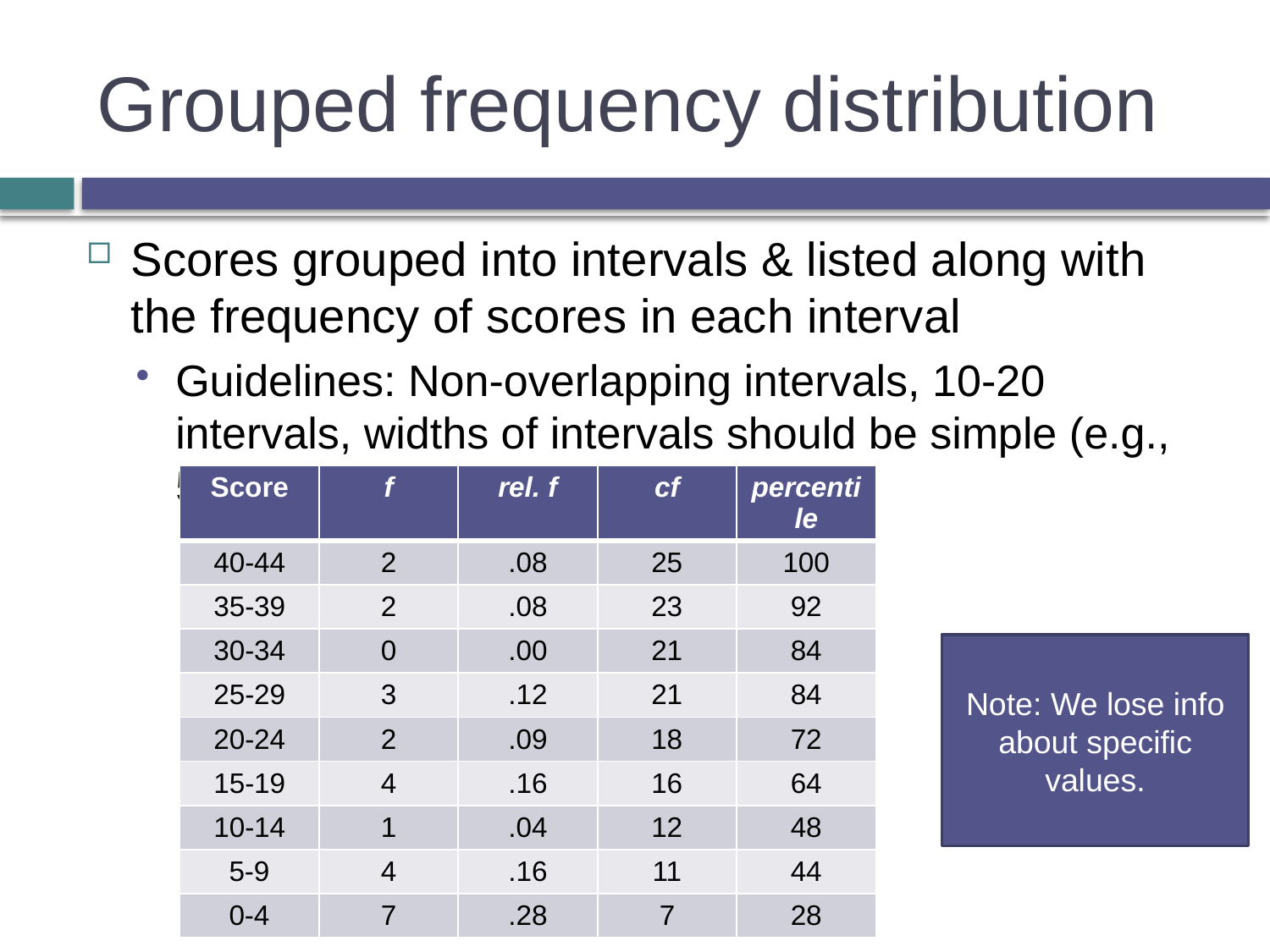

# Grouped frequency distribution
Scores grouped into intervals & listed along with the frequency of scores in each interval
Guidelines: Non-overlapping intervals, 10-20 intervals, widths of intervals should be simple (e.g., 5, 10)

| Score | f | rel. f | cf | percentile |
| --- | --- | --- | --- | --- |
| 40-44 | 2 | .08 | 25 | 100 |
| 35-39 | 2 | .08 | 23 | 92 |
| 30-34 | 0 | .00 | 21 | 84 |
| 25-29 | 3 | .12 | 21 | 84 |
| 20-24 | 2 | .09 | 18 | 72 |
| 15-19 | 4 | .16 | 16 | 64 |
| 10-14 | 1 | .04 | 12 | 48 |
| 5-9 | 4 | .16 | 11 | 44 |
| 0-4 | 7 | .28 | 7 | 28 |
Note: We lose info about specific values.